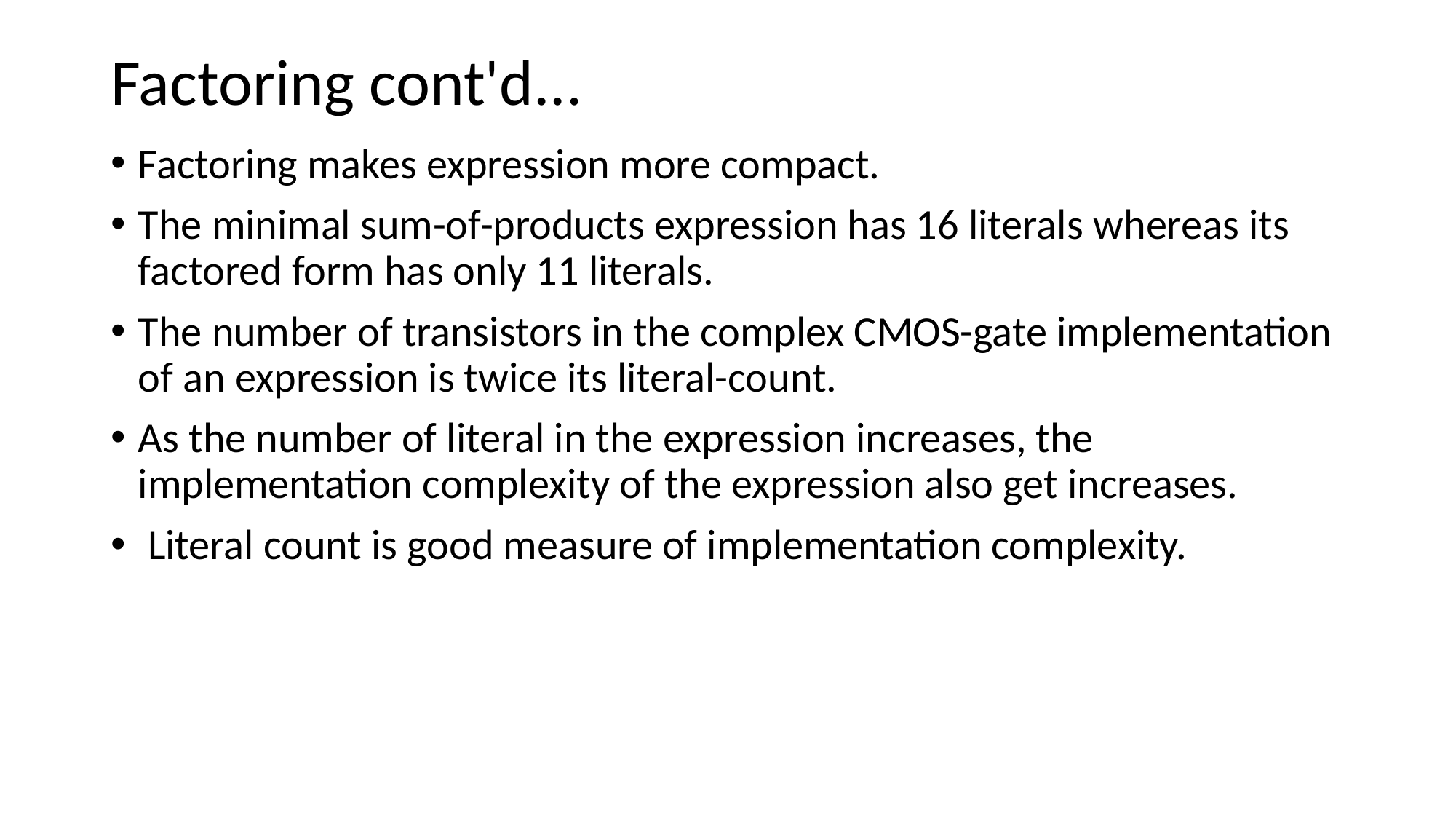

# Factoring cont'd...
Factoring makes expression more compact.
The minimal sum-of-products expression has 16 literals whereas its factored form has only 11 literals.
The number of transistors in the complex CMOS-gate implementation of an expression is twice its literal-count.
As the number of literal in the expression increases, the implementation complexity of the expression also get increases.
 Literal count is good measure of implementation complexity.